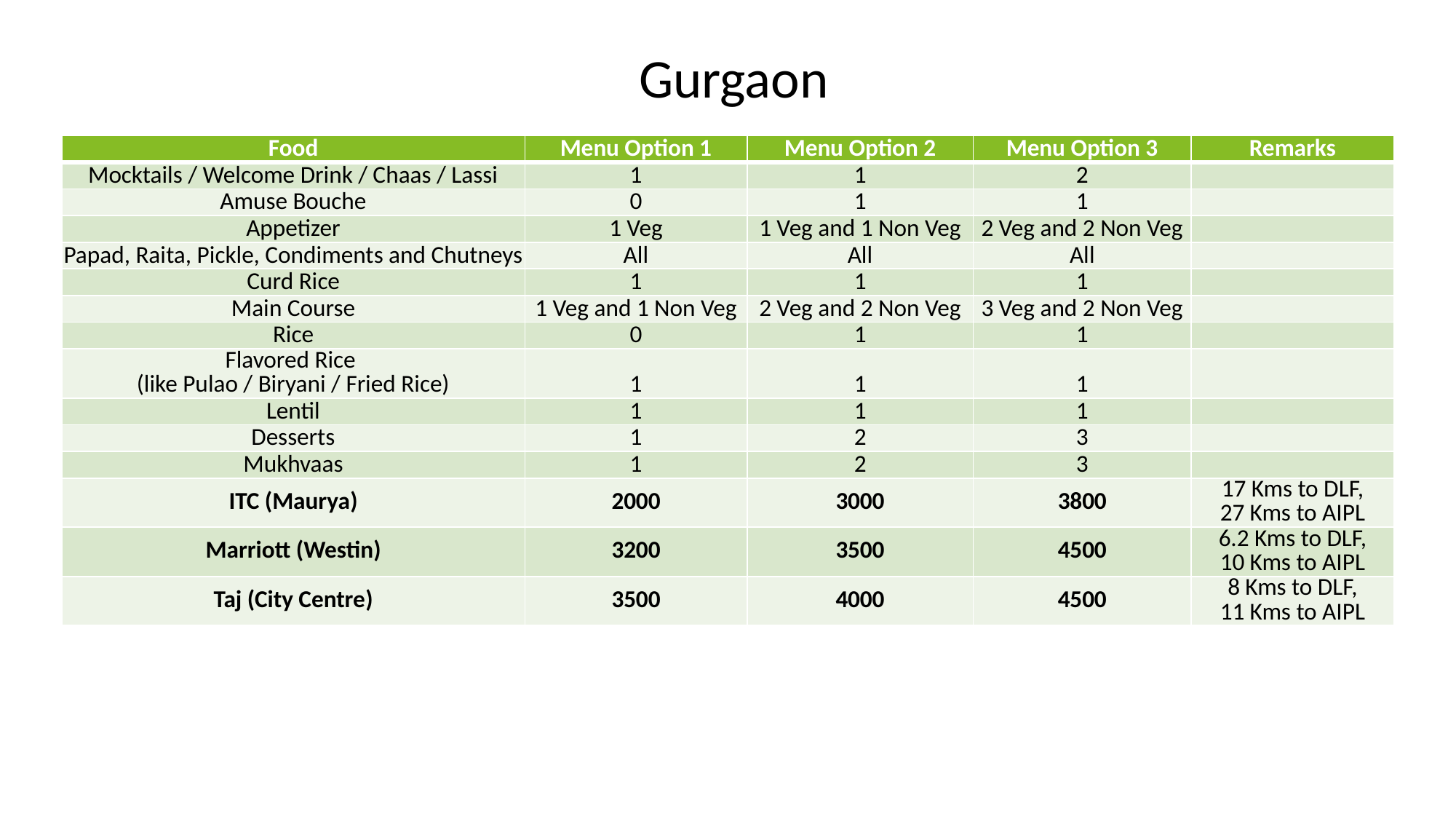

#
 Gurgaon
| Food | Menu Option 1 | Menu Option 2 | Menu Option 3 | Remarks |
| --- | --- | --- | --- | --- |
| Mocktails / Welcome Drink / Chaas / Lassi | 1 | 1 | 2 |  |
| Amuse Bouche | 0 | 1 | 1 |  |
| Appetizer | 1 Veg | 1 Veg and 1 Non Veg | 2 Veg and 2 Non Veg |  |
| Papad, Raita, Pickle, Condiments and Chutneys | All | All | All |  |
| Curd Rice | 1 | 1 | 1 |  |
| Main Course | 1 Veg and 1 Non Veg | 2 Veg and 2 Non Veg | 3 Veg and 2 Non Veg |  |
| Rice | 0 | 1 | 1 |  |
| Flavored Rice (like Pulao / Biryani / Fried Rice) | 1 | 1 | 1 |  |
| Lentil | 1 | 1 | 1 |  |
| Desserts | 1 | 2 | 3 |  |
| Mukhvaas | 1 | 2 | 3 |  |
| ITC (Maurya) | 2000 | 3000 | 3800 | 17 Kms to DLF, 27 Kms to AIPL |
| Marriott (Westin) | 3200 | 3500 | 4500 | 6.2 Kms to DLF, 10 Kms to AIPL |
| Taj (City Centre) | 3500 | 4000 | 4500 | 8 Kms to DLF, 11 Kms to AIPL |